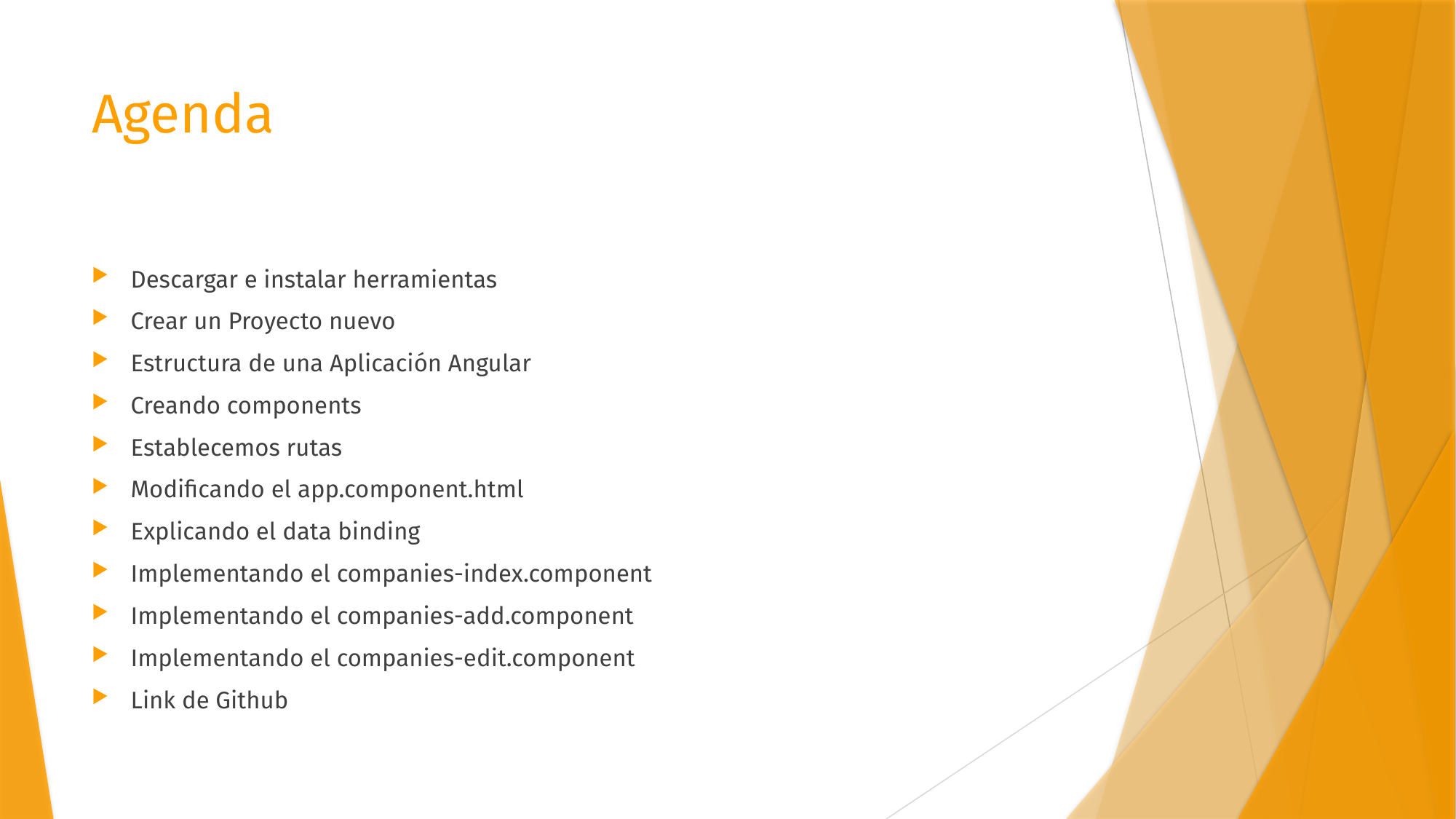

# Agenda
Descargar e instalar herramientas
Crear un Proyecto nuevo
Estructura de una Aplicación Angular
Creando components
Establecemos rutas
Modificando el app.component.html
Explicando el data binding
Implementando el companies-index.component
Implementando el companies-add.component
Implementando el companies-edit.component
Link de Github